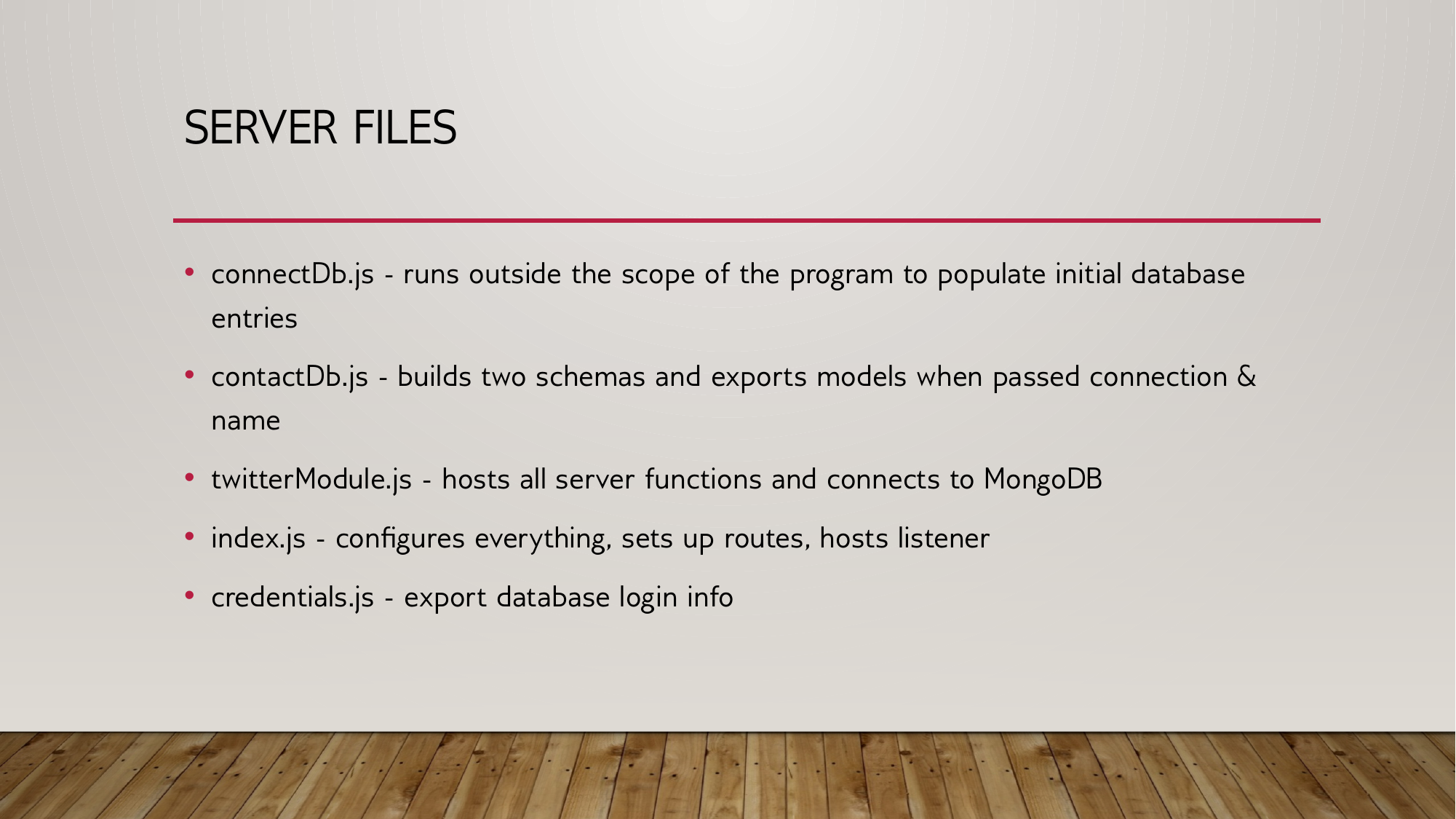

# Server Files
connectDb.js - runs outside the scope of the program to populate initial database entries
contactDb.js - builds two schemas and exports models when passed connection & name
twitterModule.js - hosts all server functions and connects to MongoDB
index.js - configures everything, sets up routes, hosts listener
credentials.js - export database login info